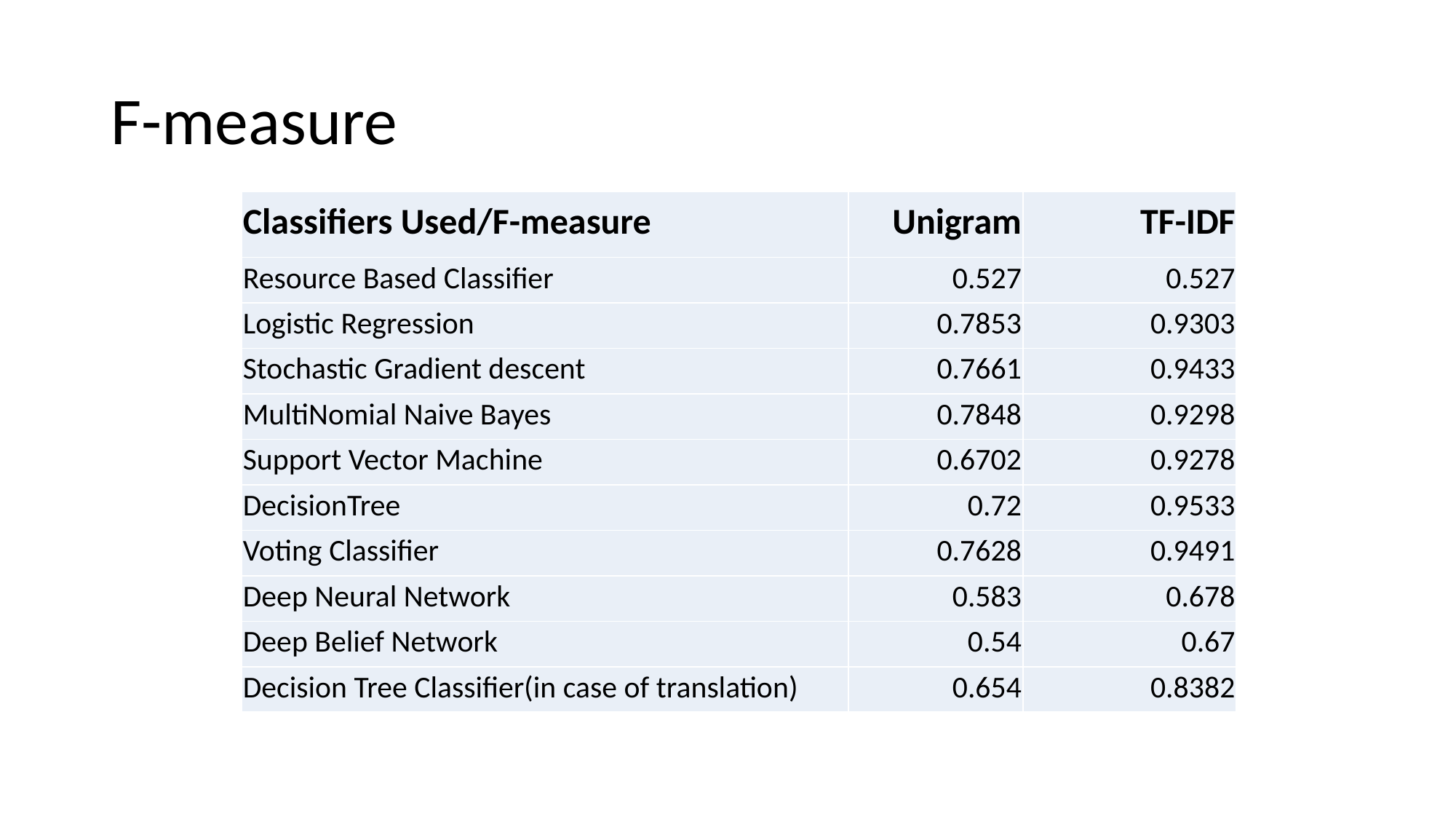

# F-measure
| Classifiers Used/F-measure | Unigram | TF-IDF |
| --- | --- | --- |
| Resource Based Classifier | 0.527 | 0.527 |
| Logistic Regression | 0.7853 | 0.9303 |
| Stochastic Gradient descent | 0.7661 | 0.9433 |
| MultiNomial Naive Bayes | 0.7848 | 0.9298 |
| Support Vector Machine | 0.6702 | 0.9278 |
| DecisionTree | 0.72 | 0.9533 |
| Voting Classifier | 0.7628 | 0.9491 |
| Deep Neural Network | 0.583 | 0.678 |
| Deep Belief Network | 0.54 | 0.67 |
| Decision Tree Classifier(in case of translation) | 0.654 | 0.8382 |